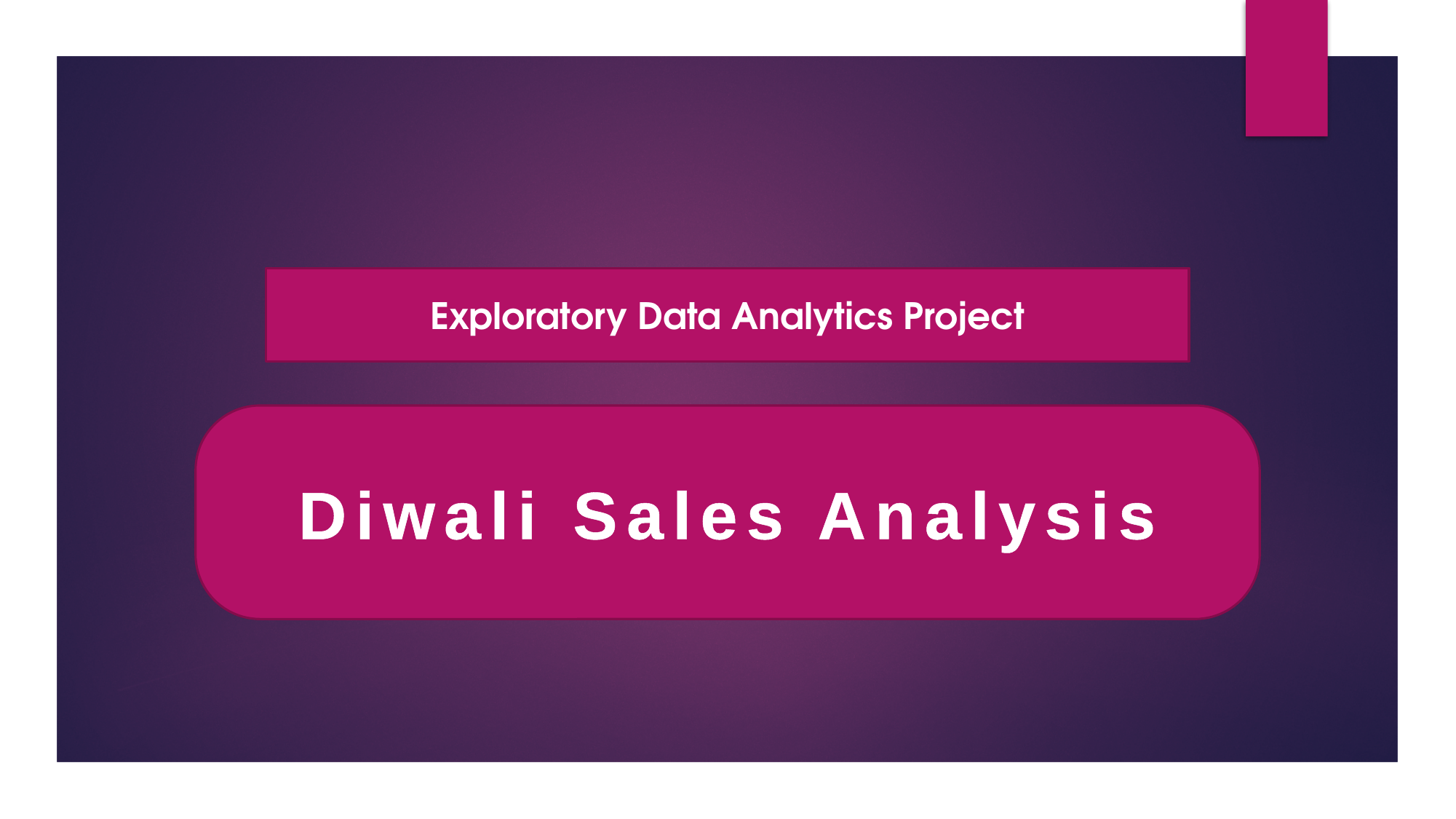

Exploratory Data Analytics Project
Diwali Sales Analysis